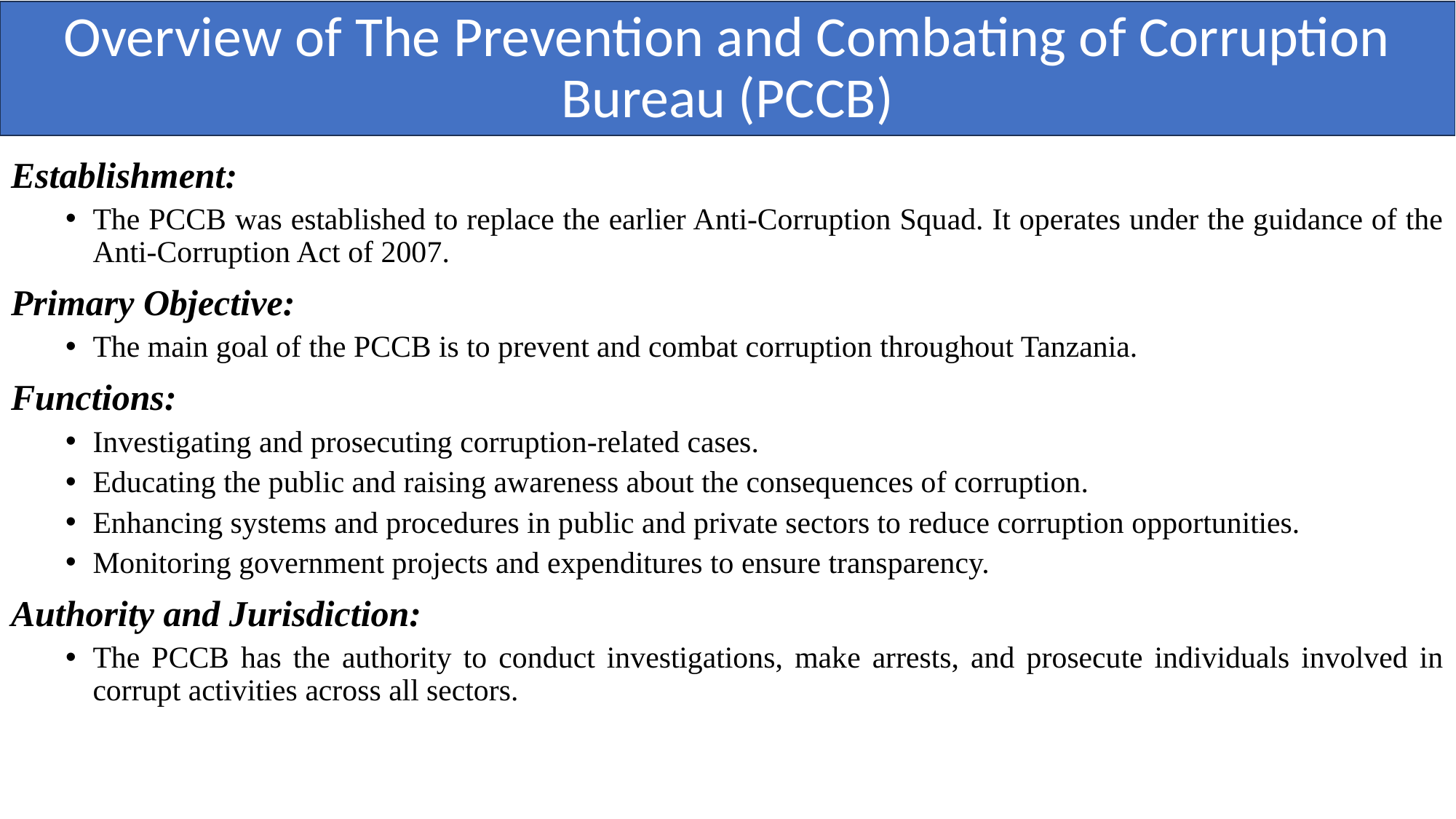

# Overview of The Prevention and Combating of Corruption Bureau (PCCB)
Establishment:
The PCCB was established to replace the earlier Anti-Corruption Squad. It operates under the guidance of the Anti-Corruption Act of 2007.
Primary Objective:
The main goal of the PCCB is to prevent and combat corruption throughout Tanzania.
Functions:
Investigating and prosecuting corruption-related cases.
Educating the public and raising awareness about the consequences of corruption.
Enhancing systems and procedures in public and private sectors to reduce corruption opportunities.
Monitoring government projects and expenditures to ensure transparency.
Authority and Jurisdiction:
The PCCB has the authority to conduct investigations, make arrests, and prosecute individuals involved in corrupt activities across all sectors.